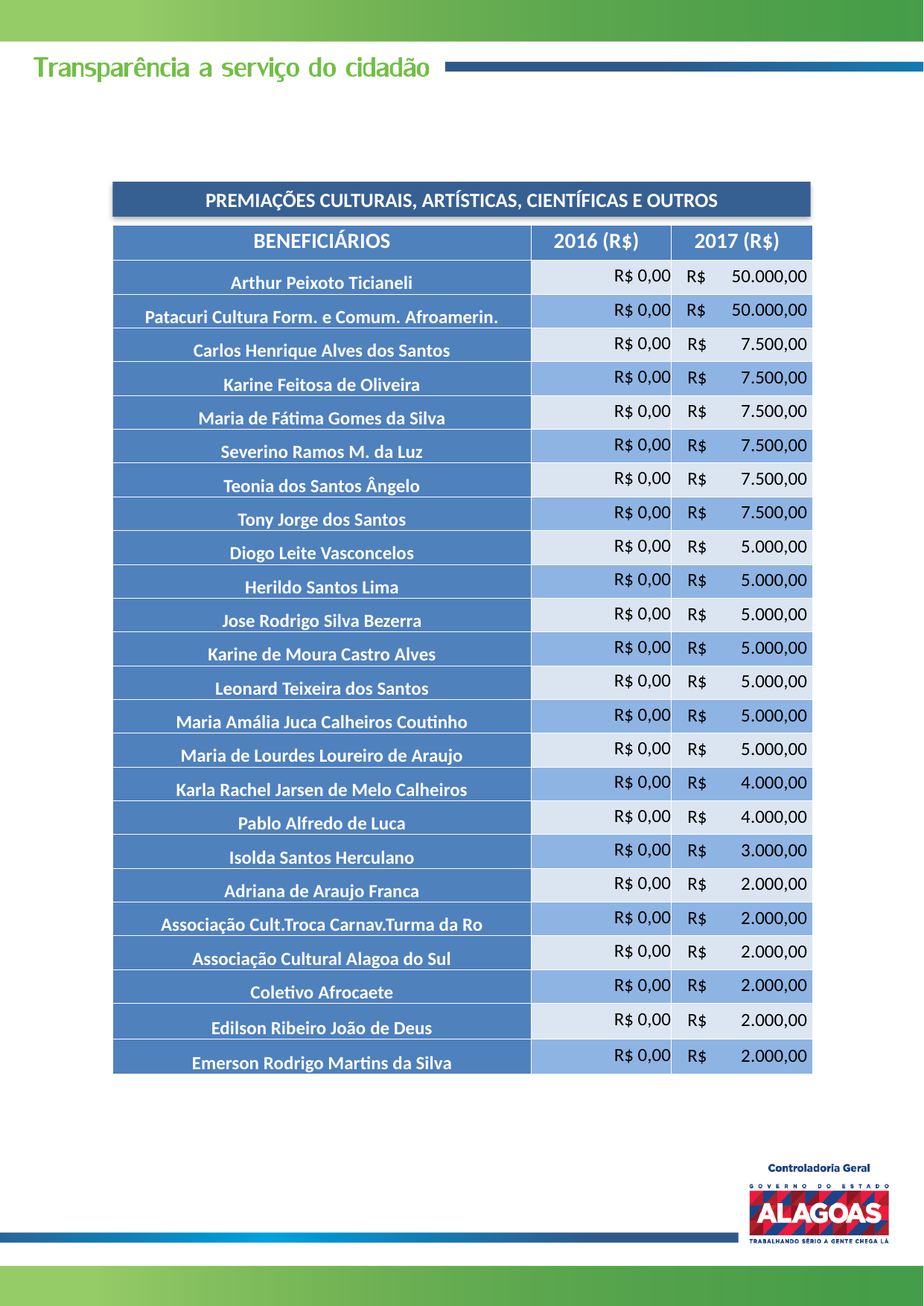

PREMIAÇÕES CULTURAIS, ARTÍSTICAS, CIENTÍFICAS E OUTROS
| BENEFICIÁRIOS | 2016 (R$) | 2017 (R$) |
| --- | --- | --- |
| Arthur Peixoto Ticianeli | R$ 0,00 | R$ 50.000,00 |
| Patacuri Cultura Form. e Comum. Afroamerin. | R$ 0,00 | R$ 50.000,00 |
| Carlos Henrique Alves dos Santos | R$ 0,00 | R$ 7.500,00 |
| Karine Feitosa de Oliveira | R$ 0,00 | R$ 7.500,00 |
| Maria de Fátima Gomes da Silva | R$ 0,00 | R$ 7.500,00 |
| Severino Ramos M. da Luz | R$ 0,00 | R$ 7.500,00 |
| Teonia dos Santos Ângelo | R$ 0,00 | R$ 7.500,00 |
| Tony Jorge dos Santos | R$ 0,00 | R$ 7.500,00 |
| Diogo Leite Vasconcelos | R$ 0,00 | R$ 5.000,00 |
| Herildo Santos Lima | R$ 0,00 | R$ 5.000,00 |
| Jose Rodrigo Silva Bezerra | R$ 0,00 | R$ 5.000,00 |
| Karine de Moura Castro Alves | R$ 0,00 | R$ 5.000,00 |
| Leonard Teixeira dos Santos | R$ 0,00 | R$ 5.000,00 |
| Maria Amália Juca Calheiros Coutinho | R$ 0,00 | R$ 5.000,00 |
| Maria de Lourdes Loureiro de Araujo | R$ 0,00 | R$ 5.000,00 |
| Karla Rachel Jarsen de Melo Calheiros | R$ 0,00 | R$ 4.000,00 |
| Pablo Alfredo de Luca | R$ 0,00 | R$ 4.000,00 |
| Isolda Santos Herculano | R$ 0,00 | R$ 3.000,00 |
| Adriana de Araujo Franca | R$ 0,00 | R$ 2.000,00 |
| Associação Cult.Troca Carnav.Turma da Ro | R$ 0,00 | R$ 2.000,00 |
| Associação Cultural Alagoa do Sul | R$ 0,00 | R$ 2.000,00 |
| Coletivo Afrocaete | R$ 0,00 | R$ 2.000,00 |
| Edilson Ribeiro João de Deus | R$ 0,00 | R$ 2.000,00 |
| Emerson Rodrigo Martins da Silva | R$ 0,00 | R$ 2.000,00 |